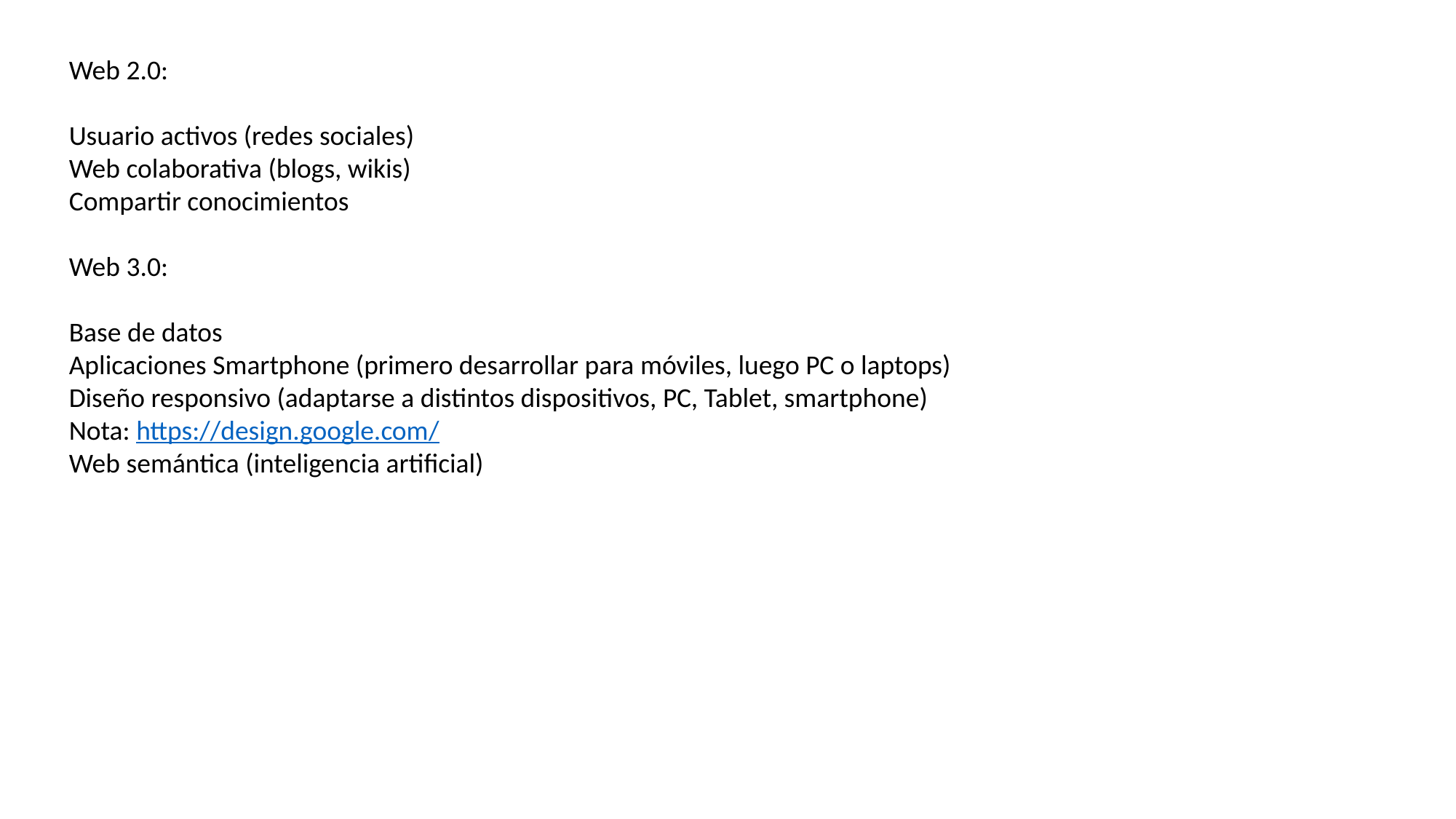

Web 2.0:

Usuario activos (redes sociales)
Web colaborativa (blogs, wikis)
Compartir conocimientos

Web 3.0:

Base de datos
Aplicaciones Smartphone (primero desarrollar para móviles, luego PC o laptops)
Diseño responsivo (adaptarse a distintos dispositivos, PC, Tablet, smartphone)
Nota: https://design.google.com/
Web semántica (inteligencia artificial)